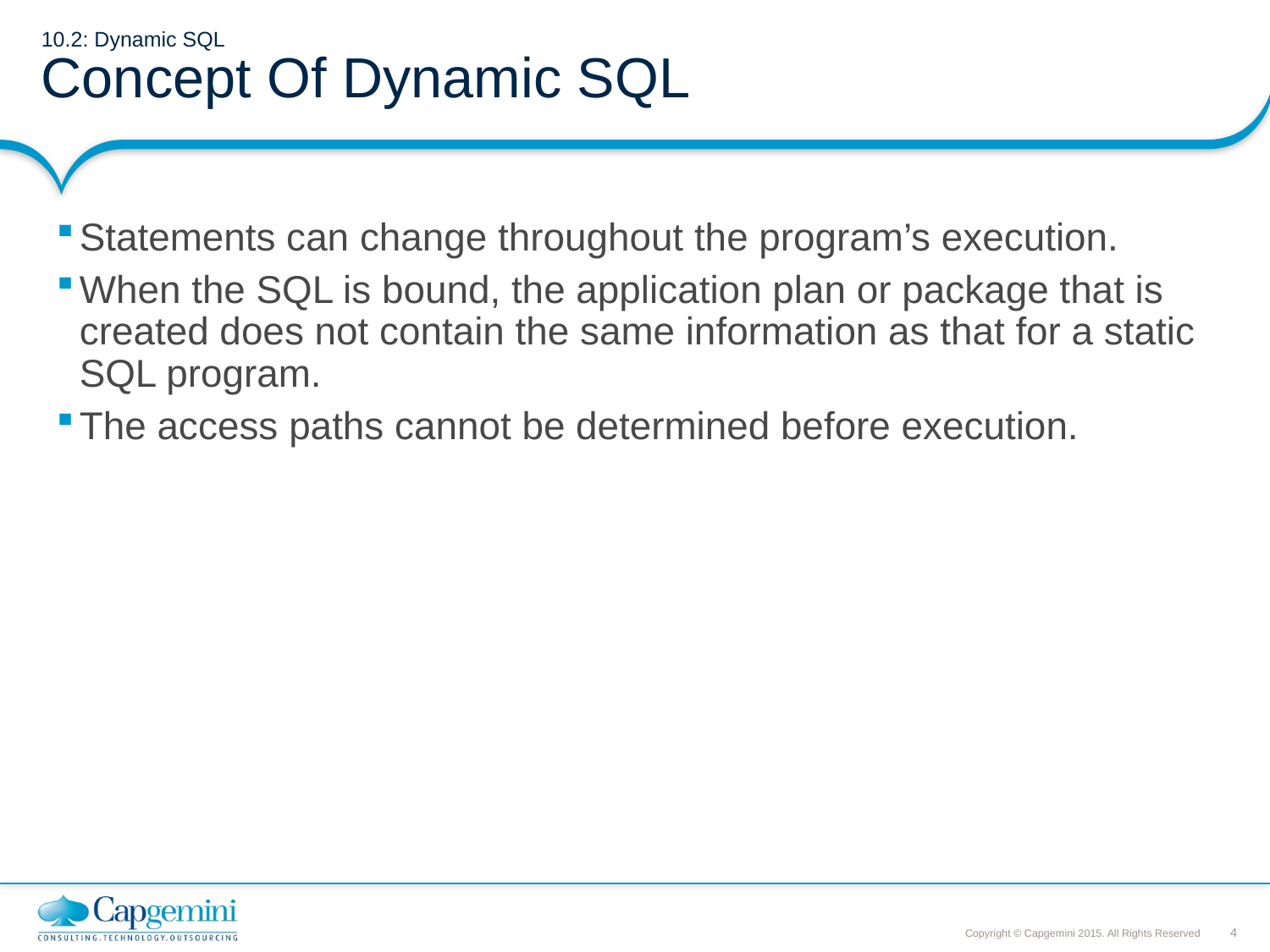

# 10.2: Dynamic SQL Concept Of Dynamic SQL
Statements can change throughout the program’s execution.
When the SQL is bound, the application plan or package that is created does not contain the same information as that for a static SQL program.
The access paths cannot be determined before execution.